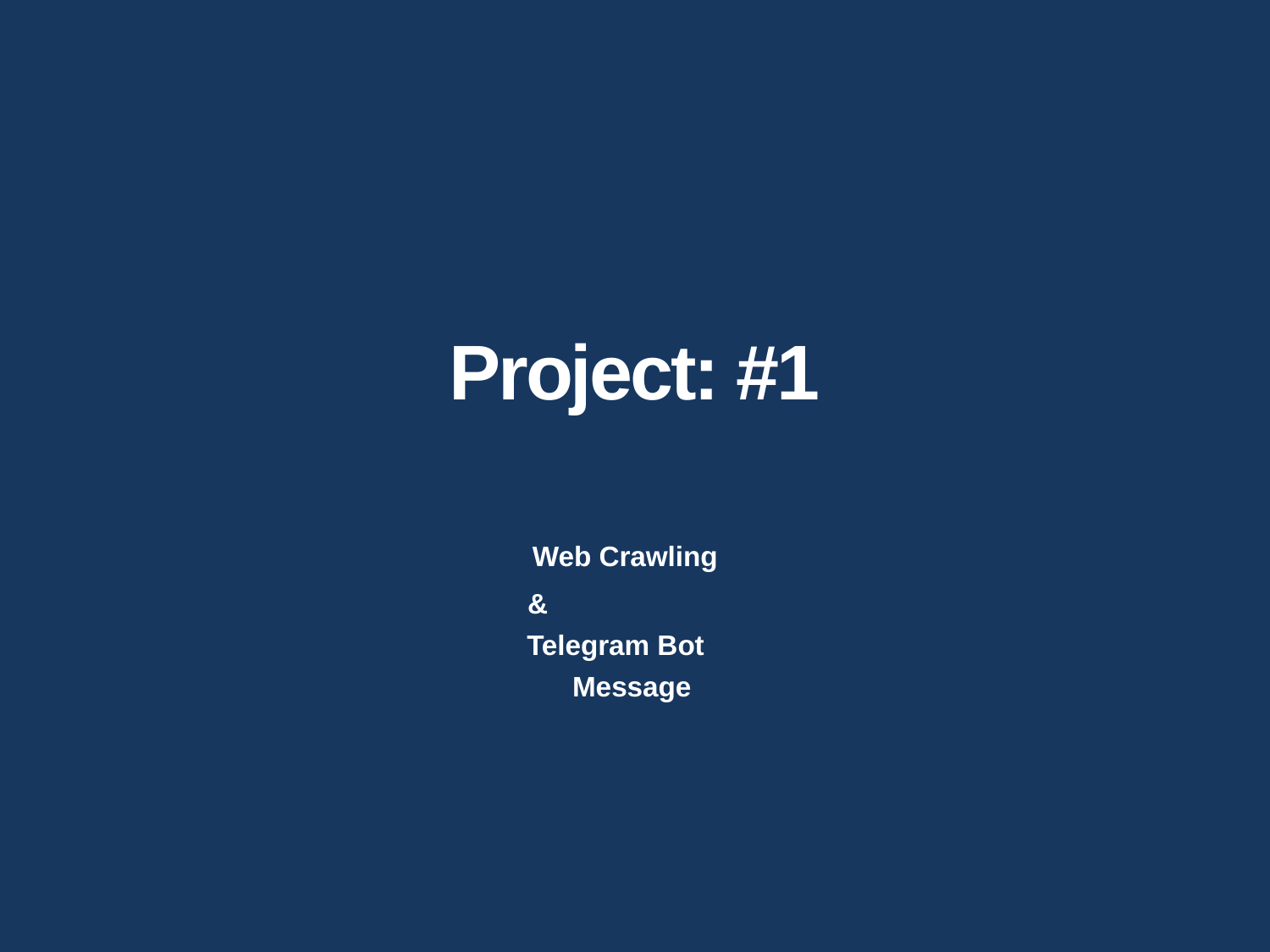

Project: #1
Web Crawling
&
Telegram Bot
Message